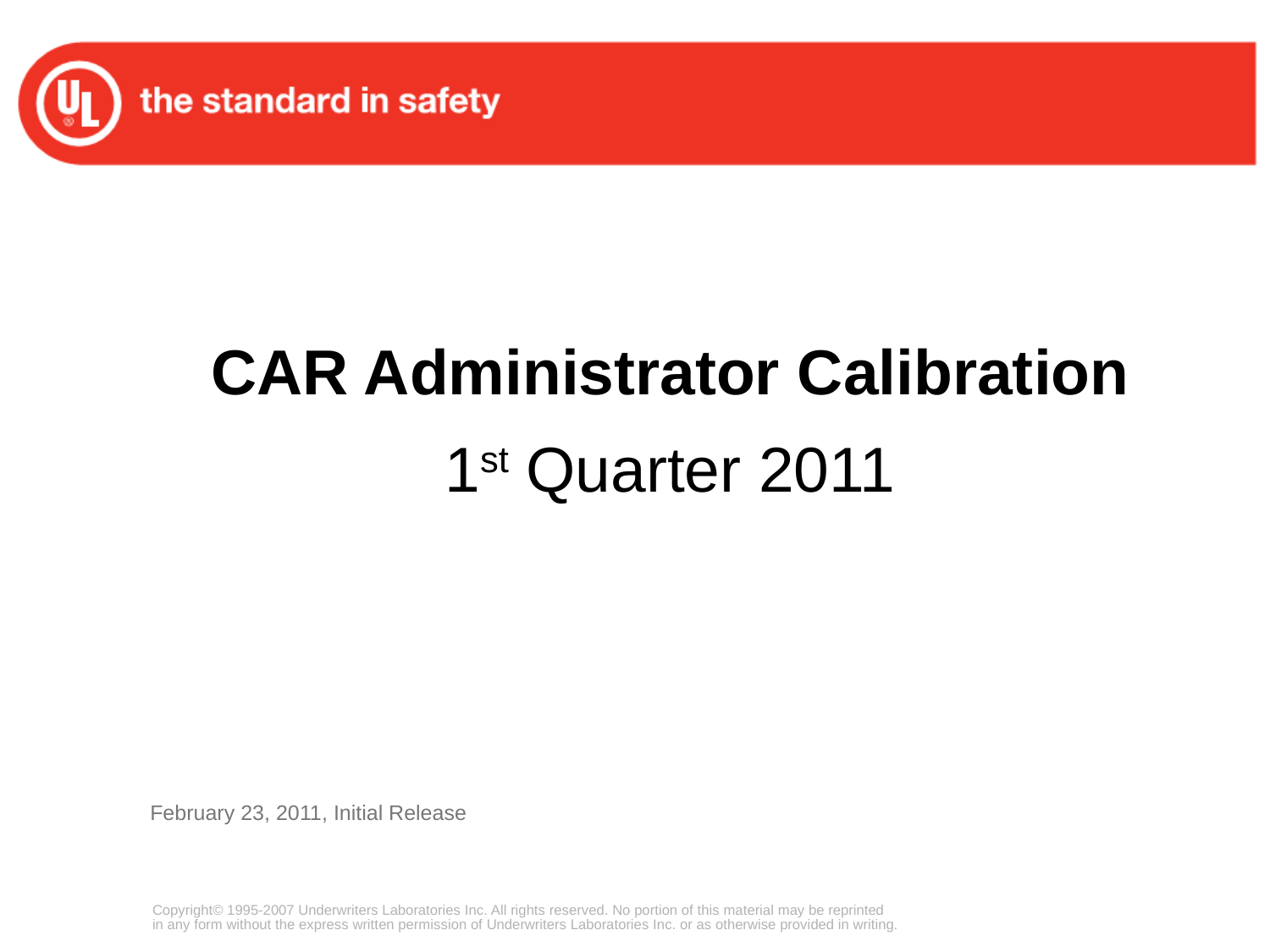

# CAR Administrator Calibration 1st Quarter 2011
February 23, 2011, Initial Release